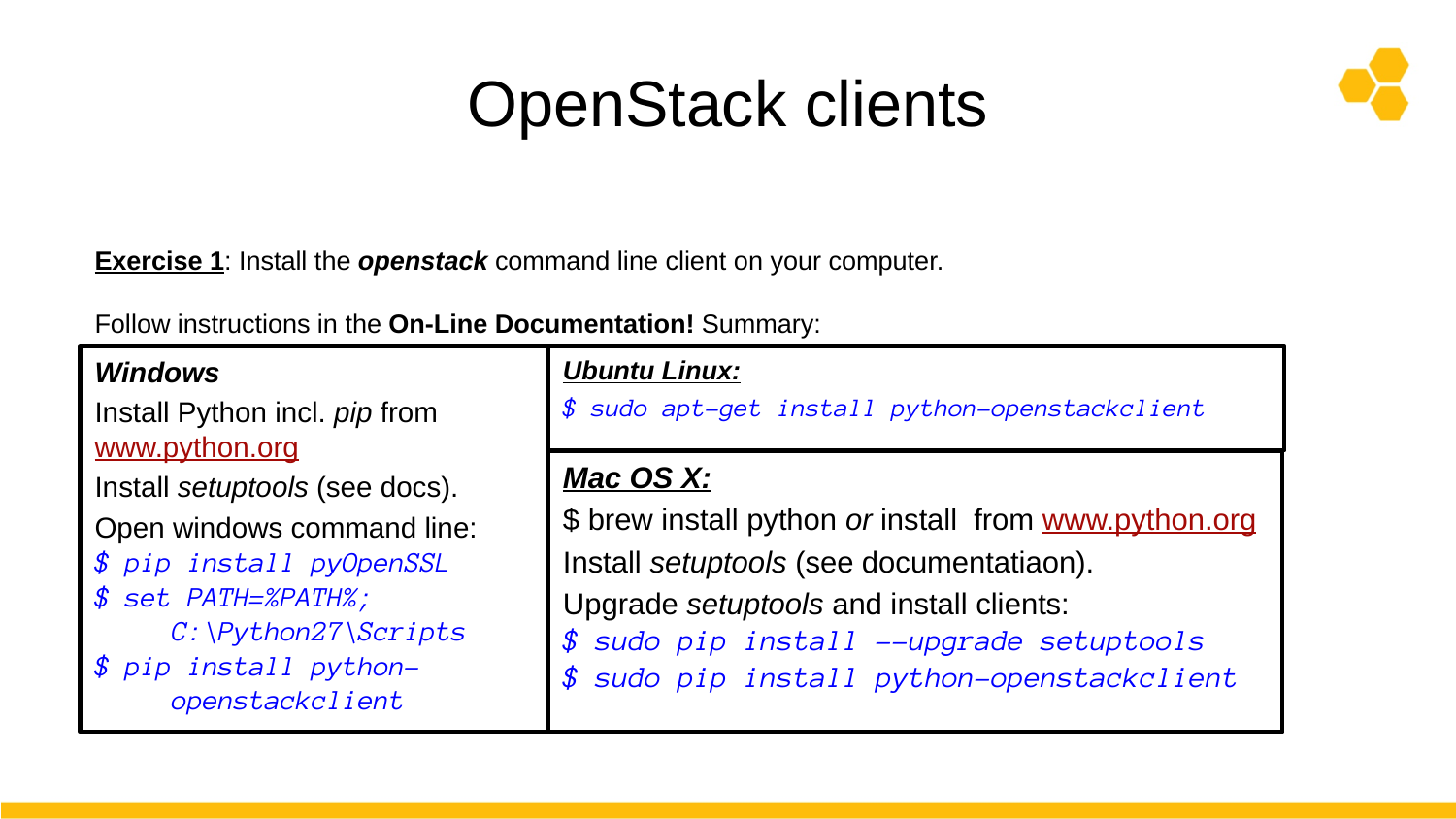

# OpenStack clients
Exercise 1: Install the openstack command line client on your computer.
Follow instructions in the On-Line Documentation! Summary:

Windows
Install Python incl. pip from www.python.org
Install setuptools (see docs).
Open windows command line:
$ pip install pyOpenSSL
$ set PATH=%PATH%;
     C:\Python27\Scripts
$ pip install python-
     openstackclient
Ubuntu Linux:
$ sudo apt-get install python-openstackclient
Mac OS X:
$ brew install python or install  from www.python.org
Install setuptools (see documentatiaon).
Upgrade setuptools and install clients:
$ sudo pip install --upgrade setuptools
$ sudo pip install python-openstackclient